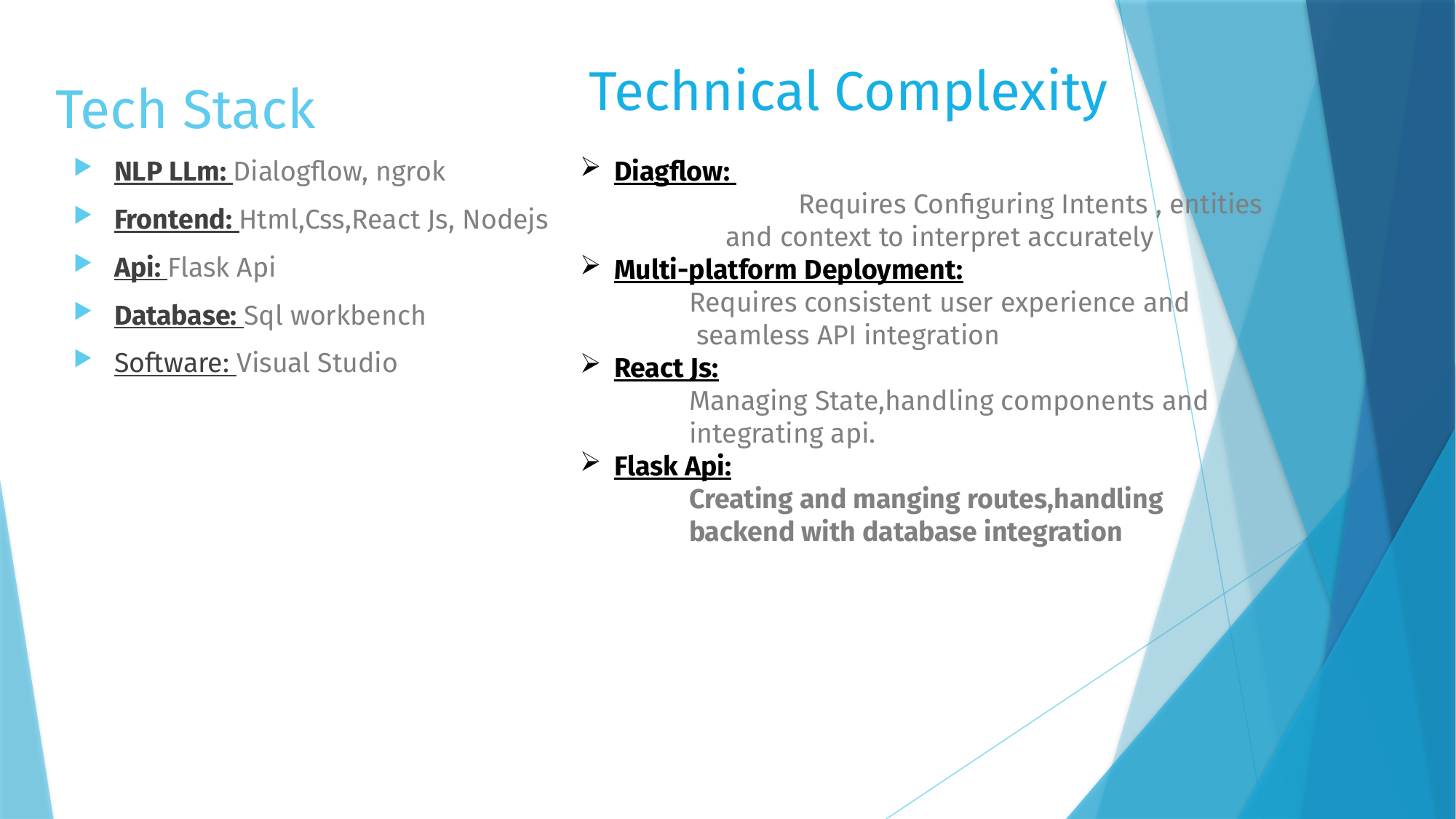

Technical Complexity
# Tech Stack
NLP LLm: Dialogflow, ngrok
Frontend: Html,Css,React Js, Nodejs
Api: Flask Api
Database: Sql workbench
Software: Visual Studio

Diagflow:
		Requires Configuring Intents , entities
                    and context to interpret accurately
Multi-platform Deployment:
Requires consistent user experience and
 seamless API integration
React Js:
Managing State,handling components and
integrating api.
Flask Api:
Creating and manging routes,handling
backend with database integration